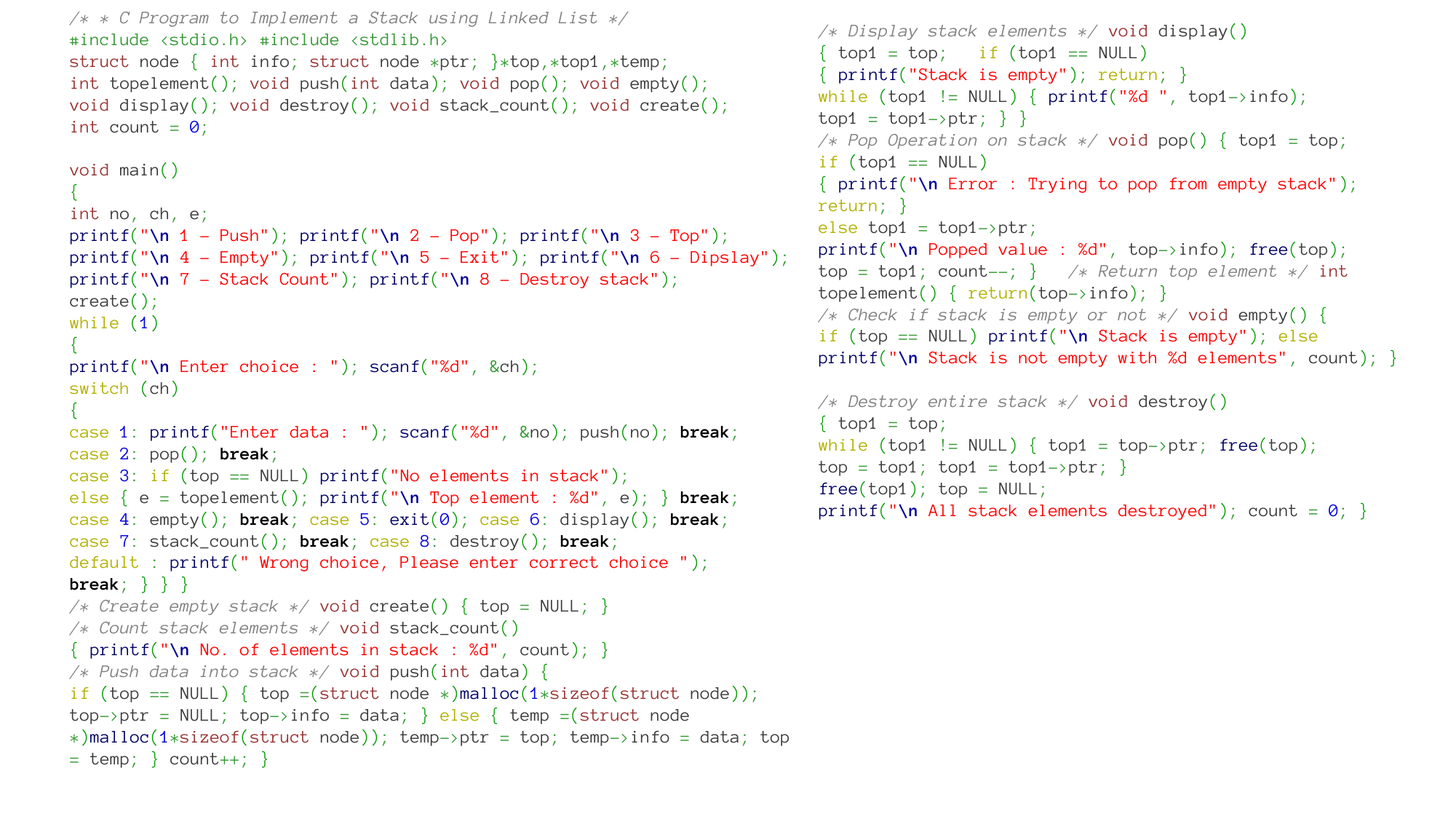

/* * C Program to Implement a Stack using Linked List */
#include <stdio.h> #include <stdlib.h>
struct node { int info; struct node *ptr; }*top,*top1,*temp;
int topelement(); void push(int data); void pop(); void empty();
void display(); void destroy(); void stack_count(); void create();
int count = 0;

void main()
{
int no, ch, e;
printf("\n 1 - Push"); printf("\n 2 - Pop"); printf("\n 3 - Top"); printf("\n 4 - Empty"); printf("\n 5 - Exit"); printf("\n 6 - Dipslay"); printf("\n 7 - Stack Count"); printf("\n 8 - Destroy stack");
create();
while (1)
{
printf("\n Enter choice : "); scanf("%d", &ch);
switch (ch)
{
case 1: printf("Enter data : "); scanf("%d", &no); push(no); break;
case 2: pop(); break;
case 3: if (top == NULL) printf("No elements in stack");
else { e = topelement(); printf("\n Top element : %d", e); } break;
case 4: empty(); break; case 5: exit(0); case 6: display(); break;
case 7: stack_count(); break; case 8: destroy(); break;
default : printf(" Wrong choice, Please enter correct choice "); break; } } }
/* Create empty stack */ void create() { top = NULL; }
/* Count stack elements */ void stack_count()
{ printf("\n No. of elements in stack : %d", count); }
/* Push data into stack */ void push(int data) {
if (top == NULL) { top =(struct node *)malloc(1*sizeof(struct node)); top->ptr = NULL; top->info = data; } else { temp =(struct node *)malloc(1*sizeof(struct node)); temp->ptr = top; temp->info = data; top = temp; } count++; }
/* Display stack elements */ void display()
{ top1 = top;   if (top1 == NULL)
{ printf("Stack is empty"); return; }
while (top1 != NULL) { printf("%d ", top1->info);
top1 = top1->ptr; } }
/* Pop Operation on stack */ void pop() { top1 = top;
if (top1 == NULL)
{ printf("\n Error : Trying to pop from empty stack"); return; }
else top1 = top1->ptr;
printf("\n Popped value : %d", top->info); free(top);
top = top1; count--; }   /* Return top element */ int topelement() { return(top->info); }
/* Check if stack is empty or not */ void empty() {
if (top == NULL) printf("\n Stack is empty"); else printf("\n Stack is not empty with %d elements", count); }
/* Destroy entire stack */ void destroy()
{ top1 = top;
while (top1 != NULL) { top1 = top->ptr; free(top);
top = top1; top1 = top1->ptr; }
free(top1); top = NULL;
printf("\n All stack elements destroyed"); count = 0; }